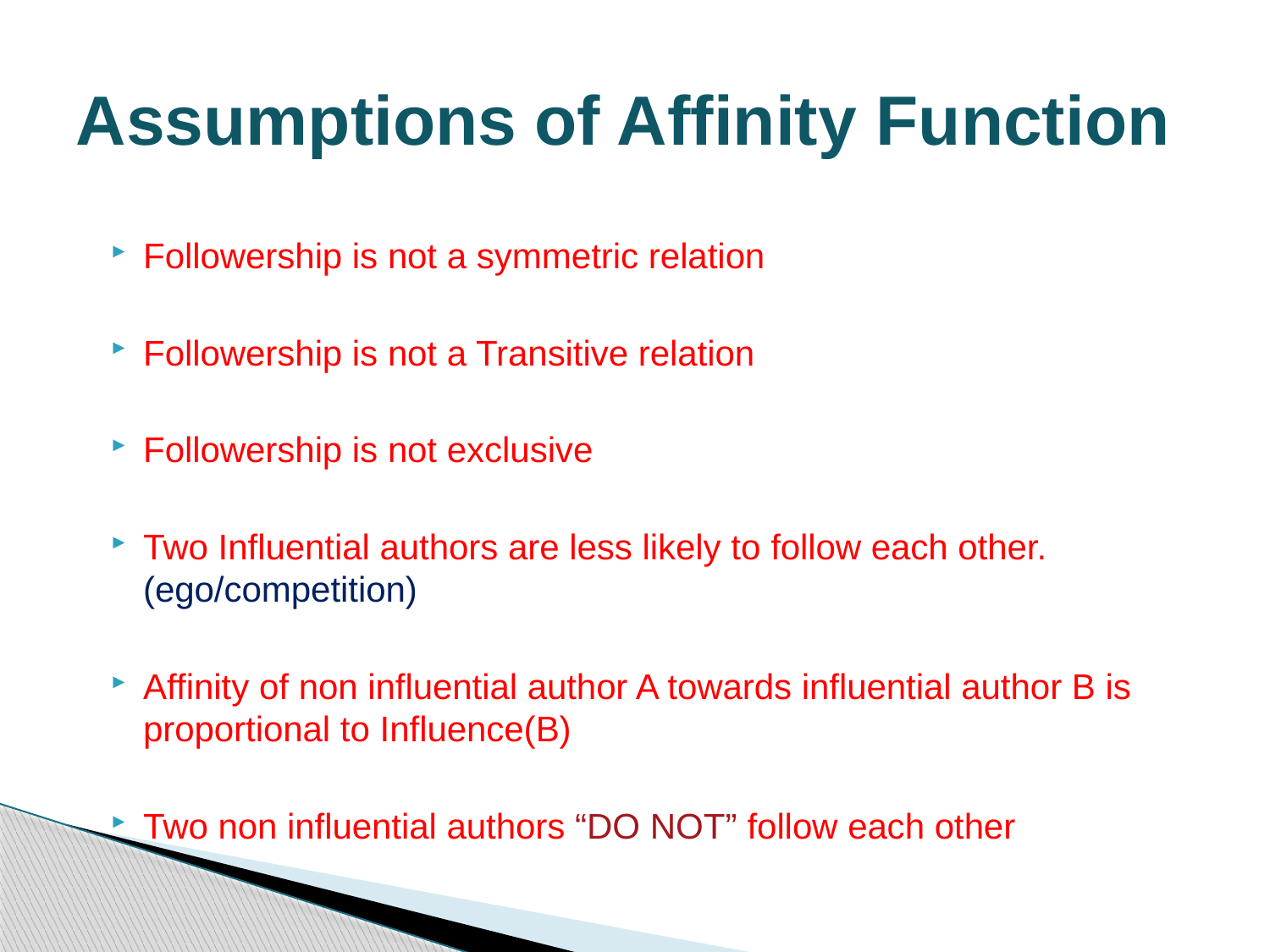

# Assumptions of Affinity Function
Followership is not a symmetric relation

Followership is not a Transitive relation

Followership is not exclusive

Two Influential authors are less likely to follow each other. (ego/competition)

Affinity of non influential author A towards influential author B is proportional to Influence(B)

Two non influential authors “DO NOT” follow each other